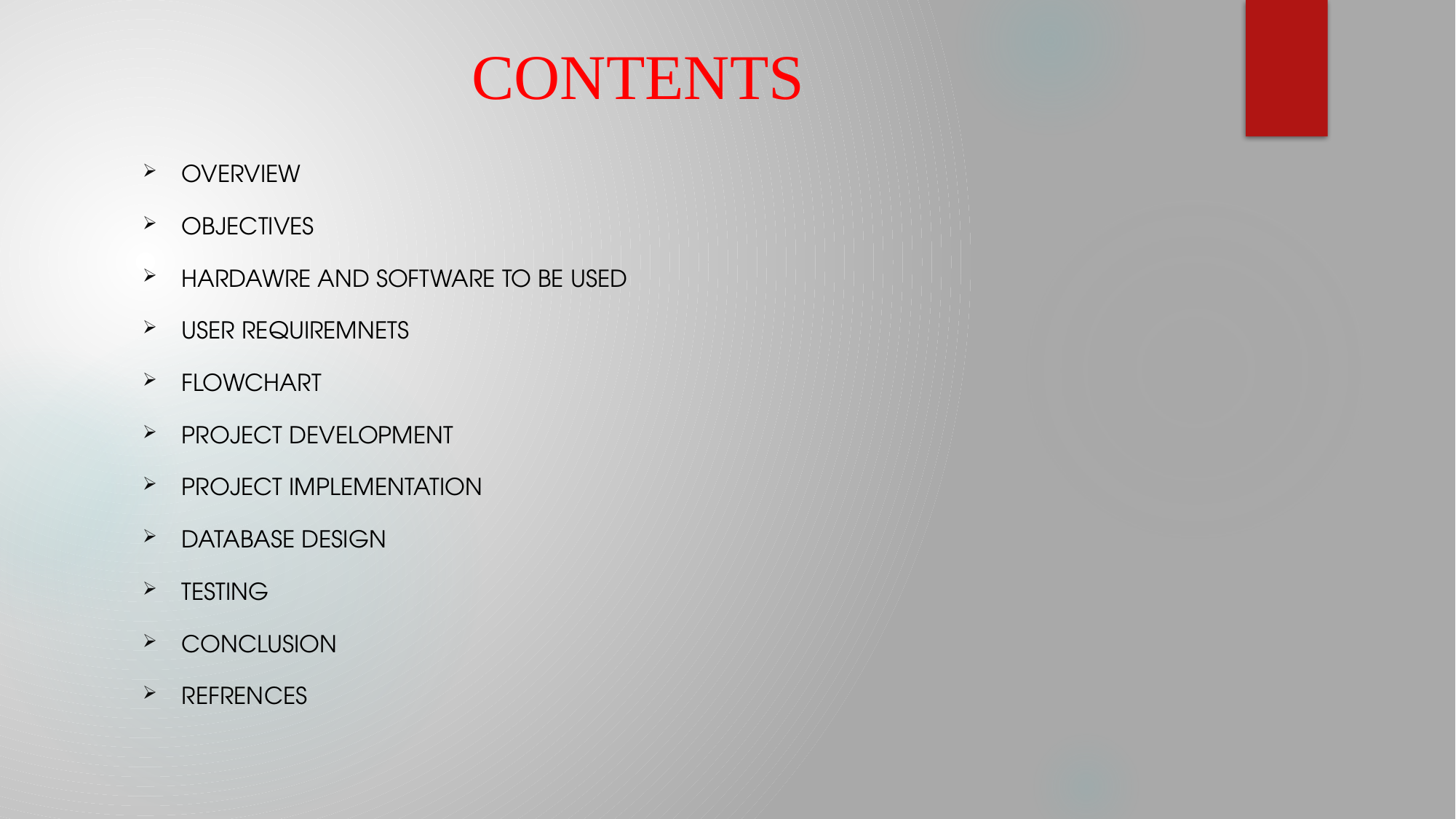

# CONTENTS
OVERVIEW
OBJECTIVES
HARDAWRE AND SOFTWARE TO BE USED
USER REQUIREMNETS
FLOWCHART
PROJECT DEVELOPMENT
PROJECT IMPLEMENTATION
DATABASE DESIGN
TESTING
CONCLUSION
REFRENCES